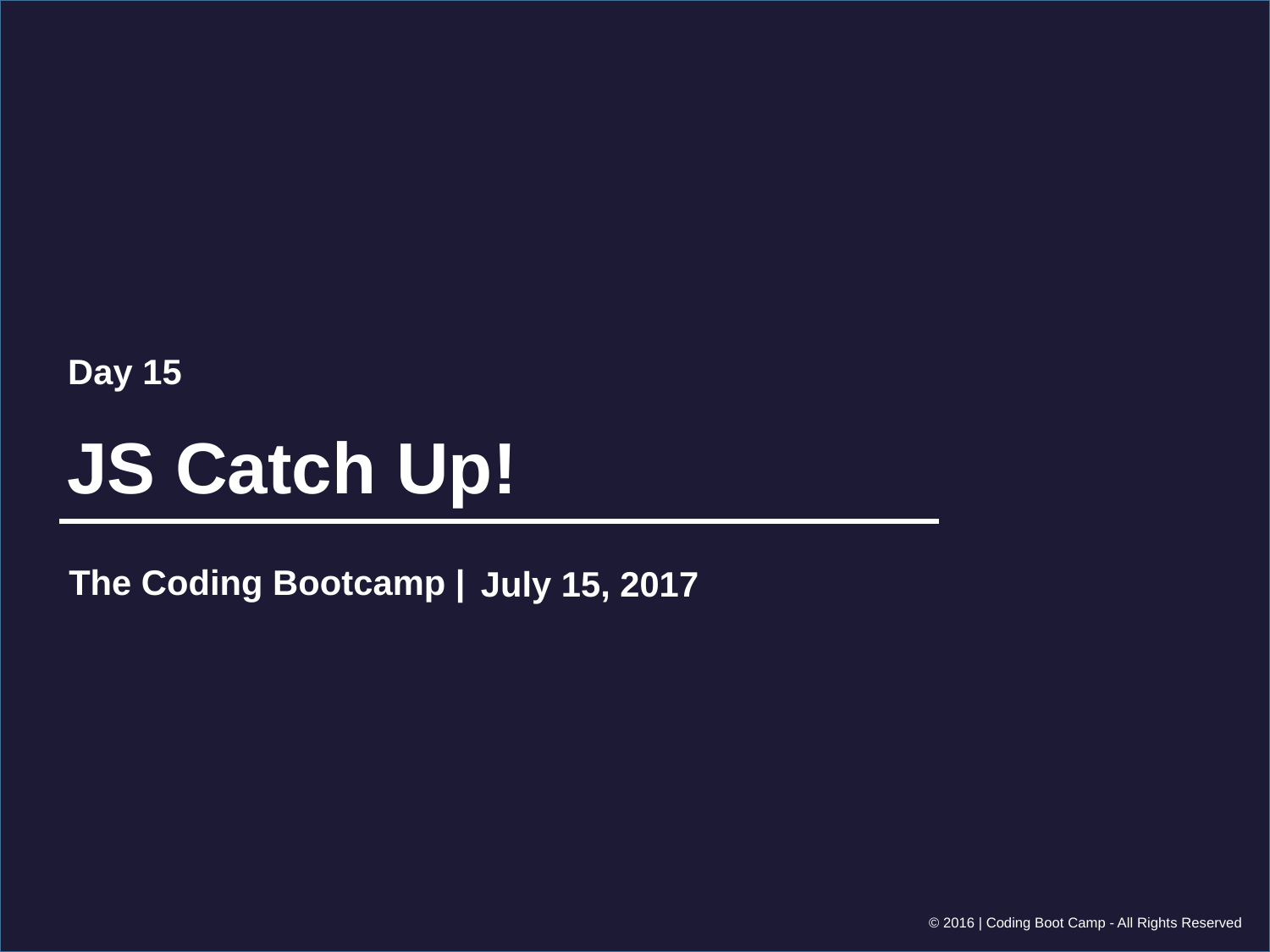

Day 15
# JS Catch Up!
July 15, 2017